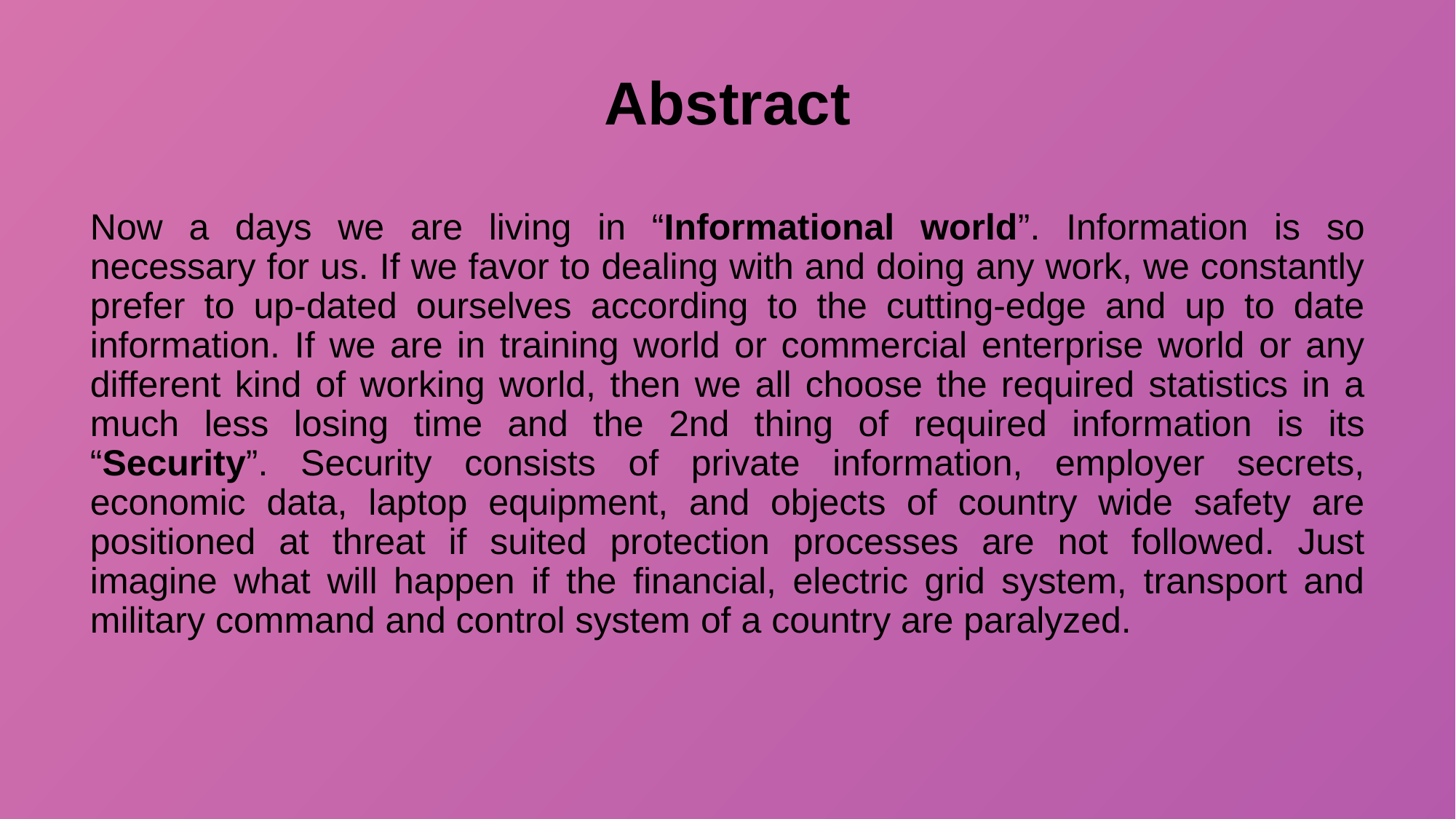

# Abstract
Now a days we are living in “Informational world”. Information is so necessary for us. If we favor to dealing with and doing any work, we constantly prefer to up-dated ourselves according to the cutting-edge and up to date information. If we are in training world or commercial enterprise world or any different kind of working world, then we all choose the required statistics in a much less losing time and the 2nd thing of required information is its “Security”. Security consists of private information, employer secrets, economic data, laptop equipment, and objects of country wide safety are positioned at threat if suited protection processes are not followed. Just imagine what will happen if the financial, electric grid system, transport and military command and control system of a country are paralyzed.